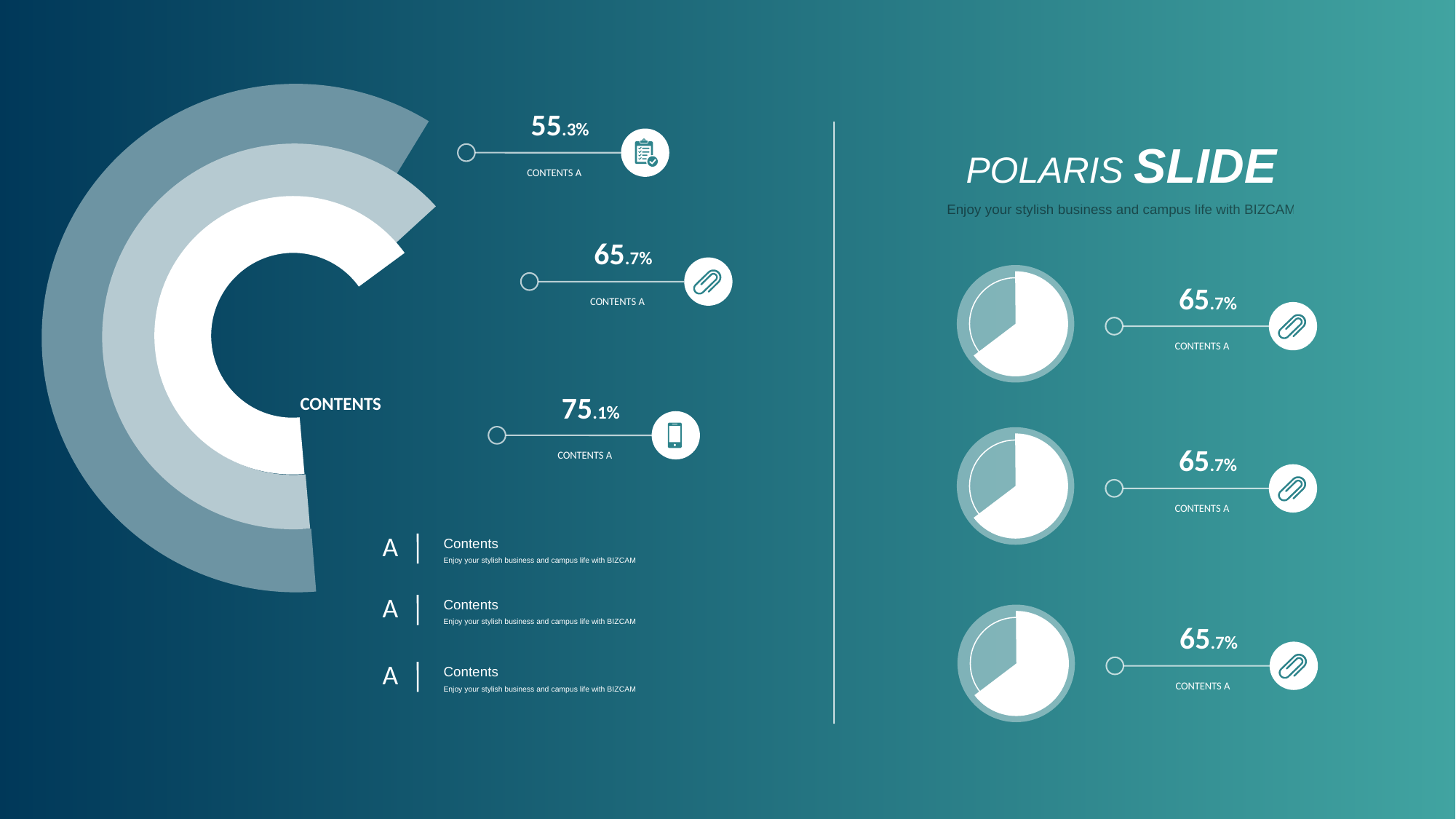

55.3%
POLARIS SLIDE
Enjoy your stylish business and campus life with BIZCAM

CONTENTS A

65.7%

65.7%
CONTENTS A

CONTENTS A
75.1%
CONTENTS

65.7%
CONTENTS A

CONTENTS A
Contents
Enjoy your stylish business and campus life with BIZCAM
A
Contents
Enjoy your stylish business and campus life with BIZCAM
A

65.7%

Contents
Enjoy your stylish business and campus life with BIZCAM
A

CONTENTS A